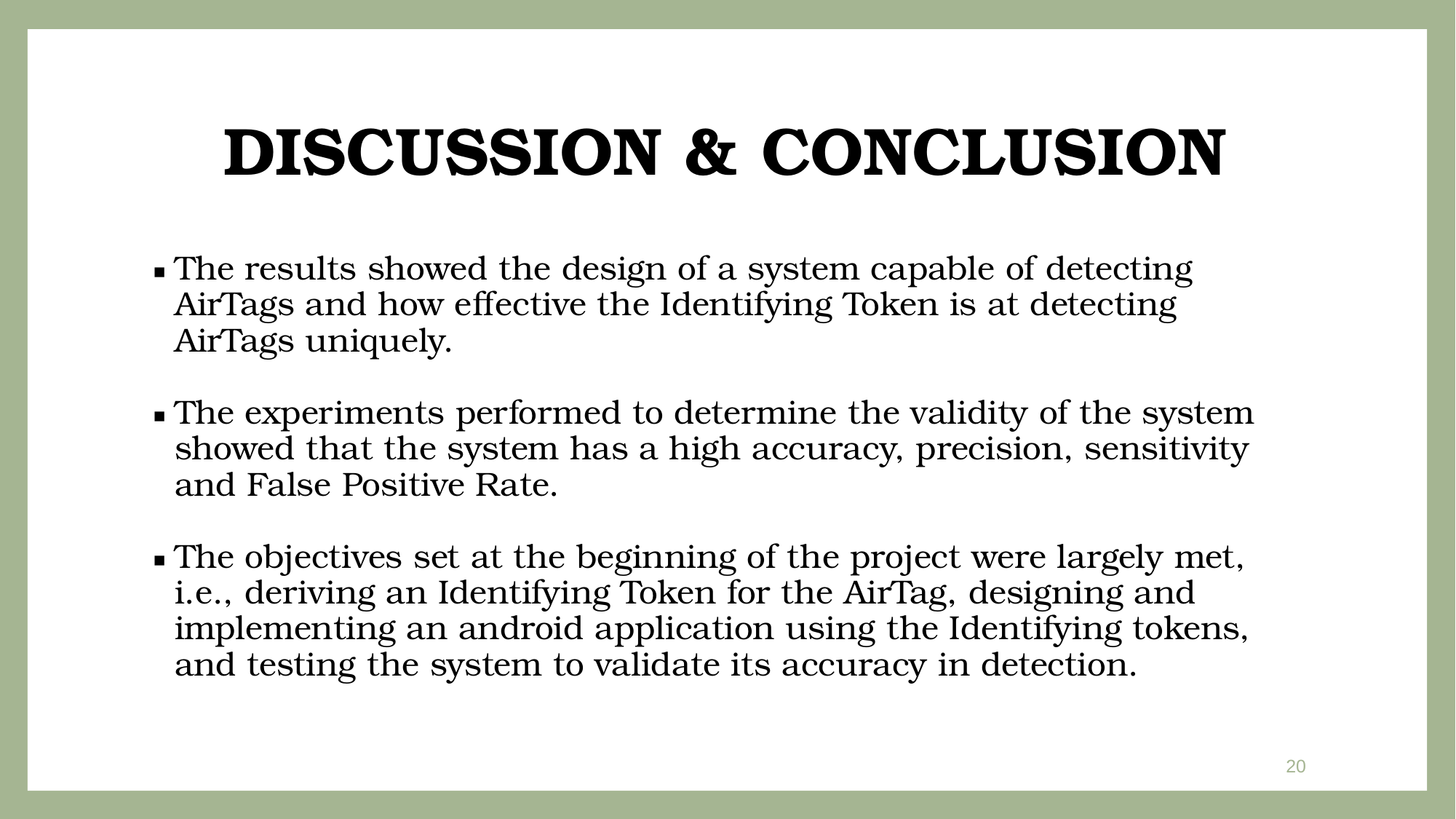

# DISCUSSION & CONCLUSION
The results showed the design of a system capable of detecting AirTags and how effective the Identifying Token is at detecting AirTags uniquely.

The experiments performed to determine the validity of the system showed that the system has a high accuracy, precision, sensitivity and False Positive Rate.

The objectives set at the beginning of the project were largely met, i.e., deriving an Identifying Token for the AirTag, designing and implementing an android application using the Identifying tokens, and testing the system to validate its accuracy in detection.

20